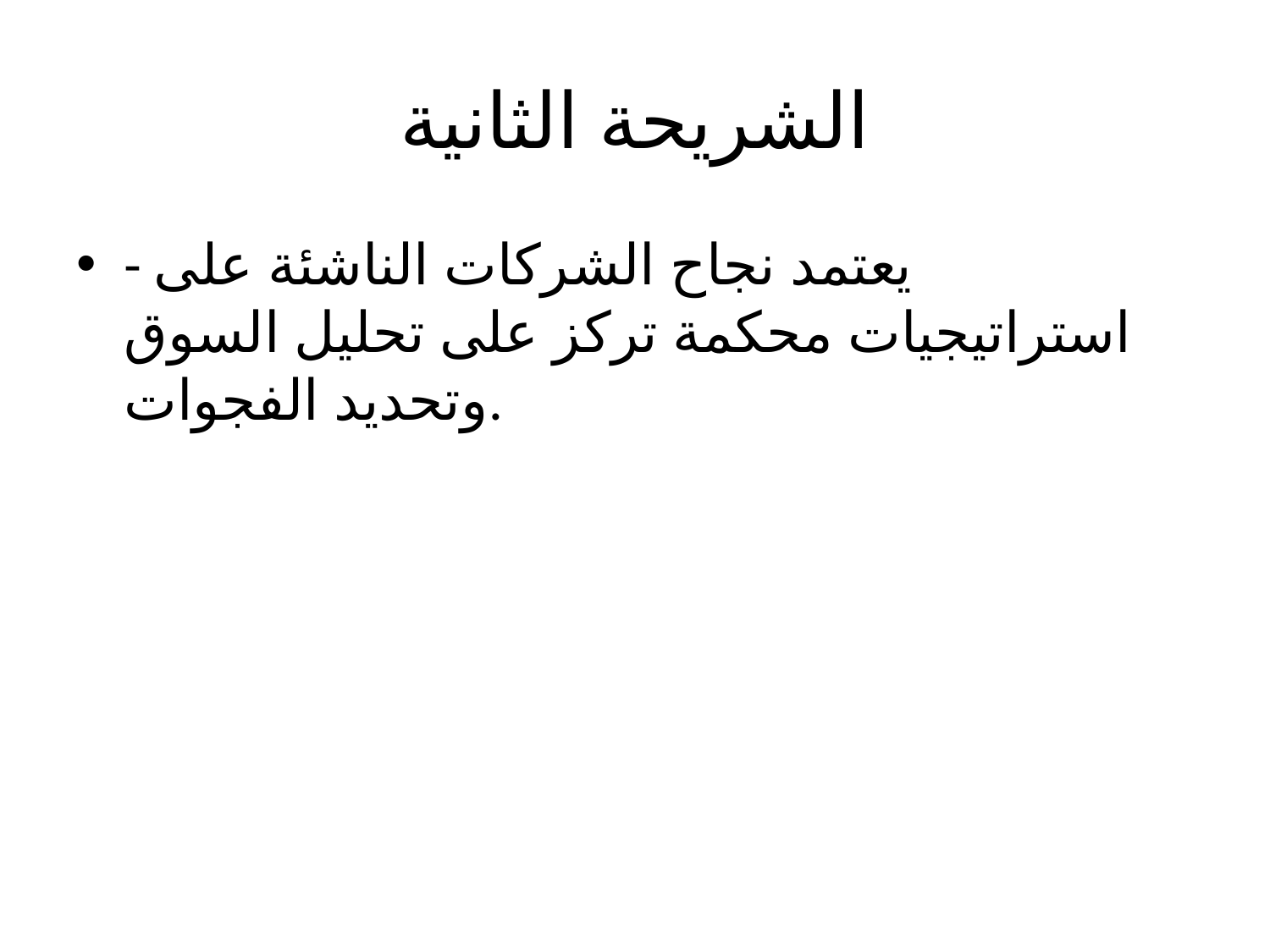

# الشريحة الثانية
- يعتمد نجاح الشركات الناشئة على استراتيجيات محكمة تركز على تحليل السوق وتحديد الفجوات.